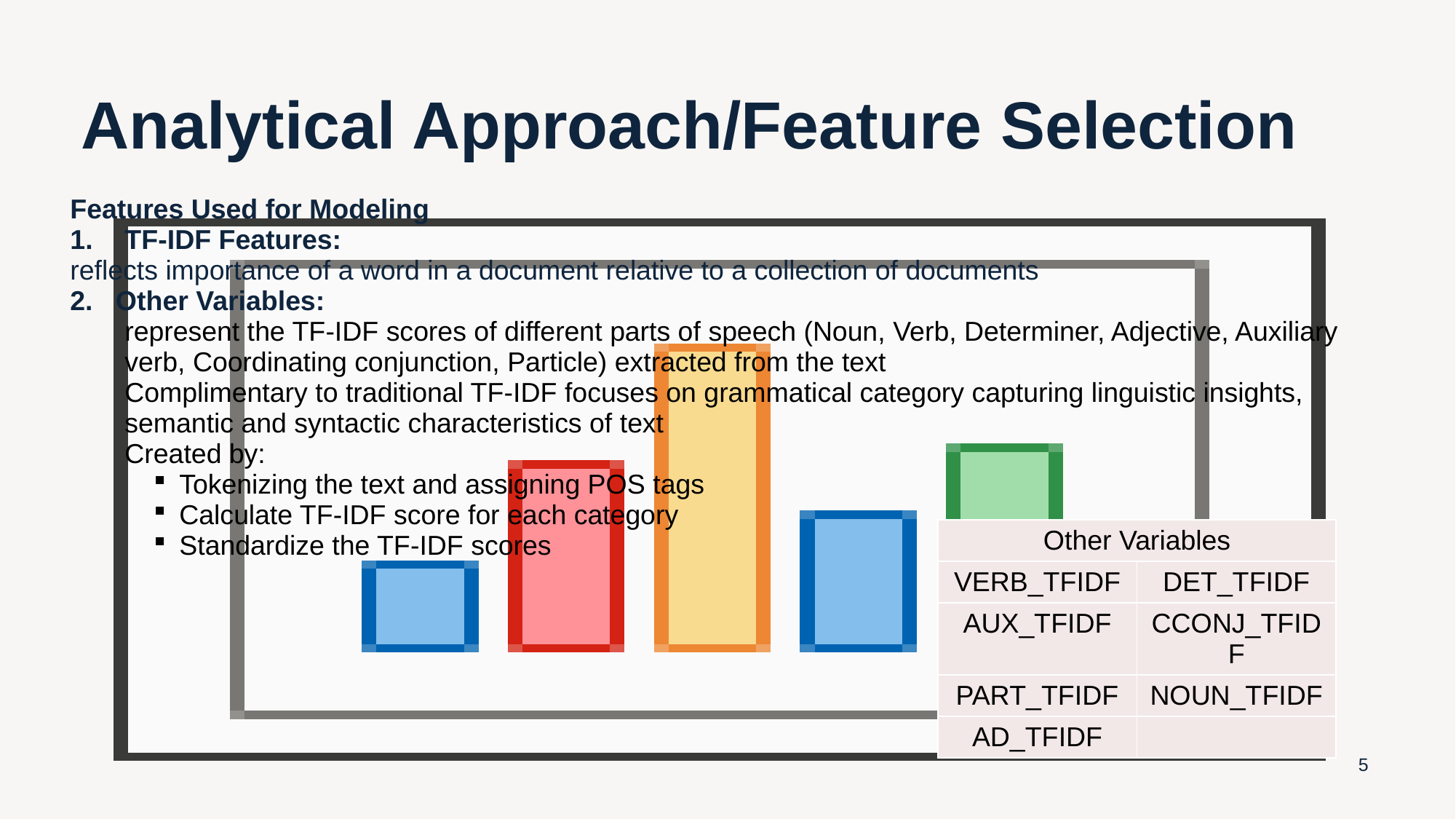

# Analytical Approach/Feature Selection
Features Used for Modeling
TF-IDF Features:
reflects importance of a word in a document relative to a collection of documents
2.   Other Variables:
represent the TF-IDF scores of different parts of speech (Noun, Verb, Determiner, Adjective, Auxiliary verb, Coordinating conjunction, Particle) extracted from the text
Complimentary to traditional TF-IDF focuses on grammatical category capturing linguistic insights, semantic and syntactic characteristics of text
Created by:
Tokenizing the text and assigning POS tags
Calculate TF-IDF score for each category
Standardize the TF-IDF scores

| Other Variables |  |
| --- | --- |
| VERB\_TFIDF | DET\_TFIDF |
| AUX\_TFIDF | CCONJ\_TFIDF |
| PART\_TFIDF | NOUN\_TFIDF |
| AD\_TFIDF |  |
5